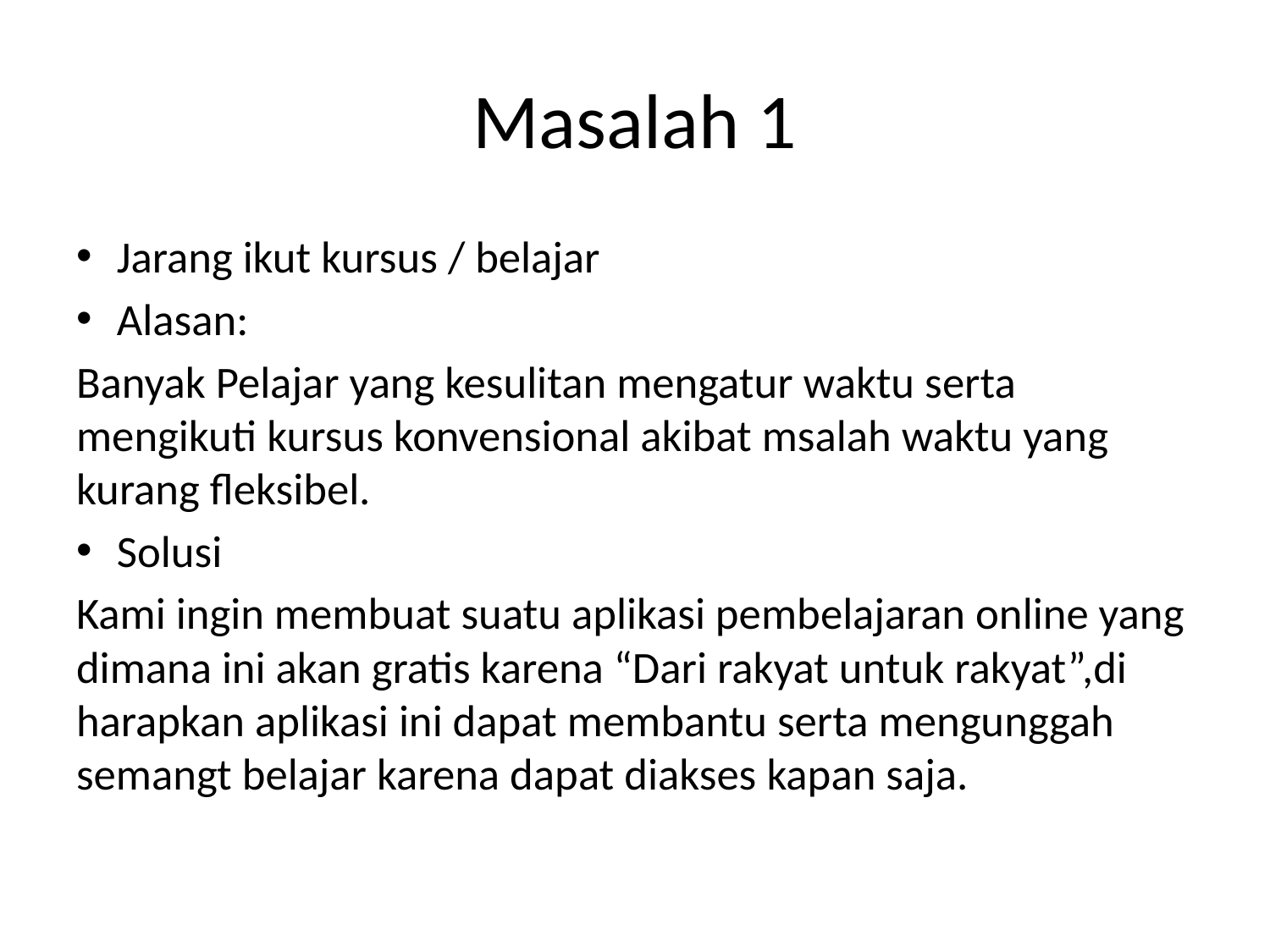

# Masalah 1
Jarang ikut kursus / belajar
Alasan:
Banyak Pelajar yang kesulitan mengatur waktu serta mengikuti kursus konvensional akibat msalah waktu yang kurang fleksibel.
Solusi
Kami ingin membuat suatu aplikasi pembelajaran online yang dimana ini akan gratis karena “Dari rakyat untuk rakyat”,di harapkan aplikasi ini dapat membantu serta mengunggah semangt belajar karena dapat diakses kapan saja.